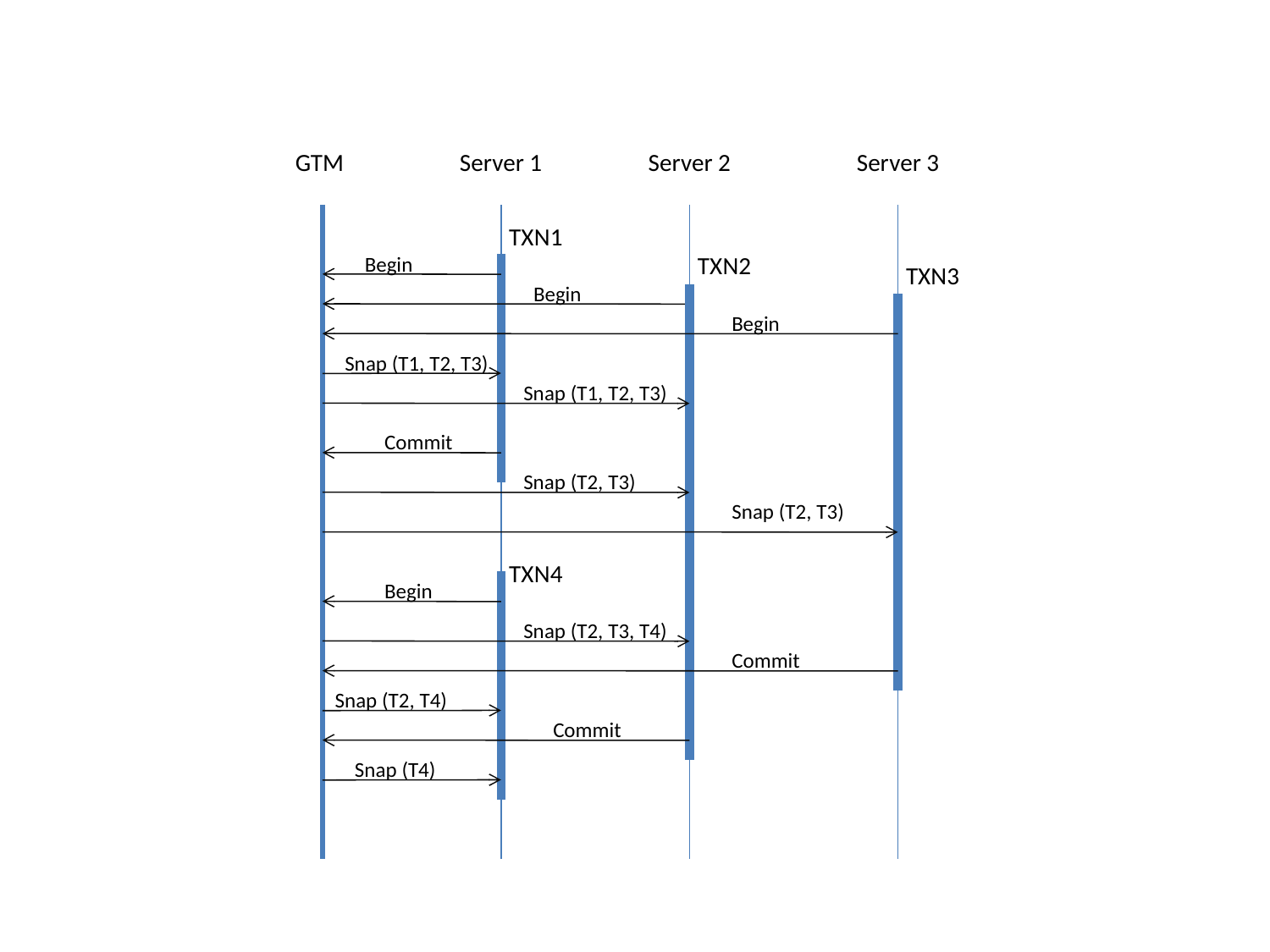

GTM
Server 1
Server 2
Server 3
TXN1
Begin
TXN2
TXN3
Begin
Begin
Snap (T1, T2, T3)
Snap (T1, T2, T3)
Commit
Snap (T2, T3)
Snap (T2, T3)
TXN4
Begin
Snap (T2, T3, T4)
Commit
Snap (T2, T4)
Commit
Snap (T4)